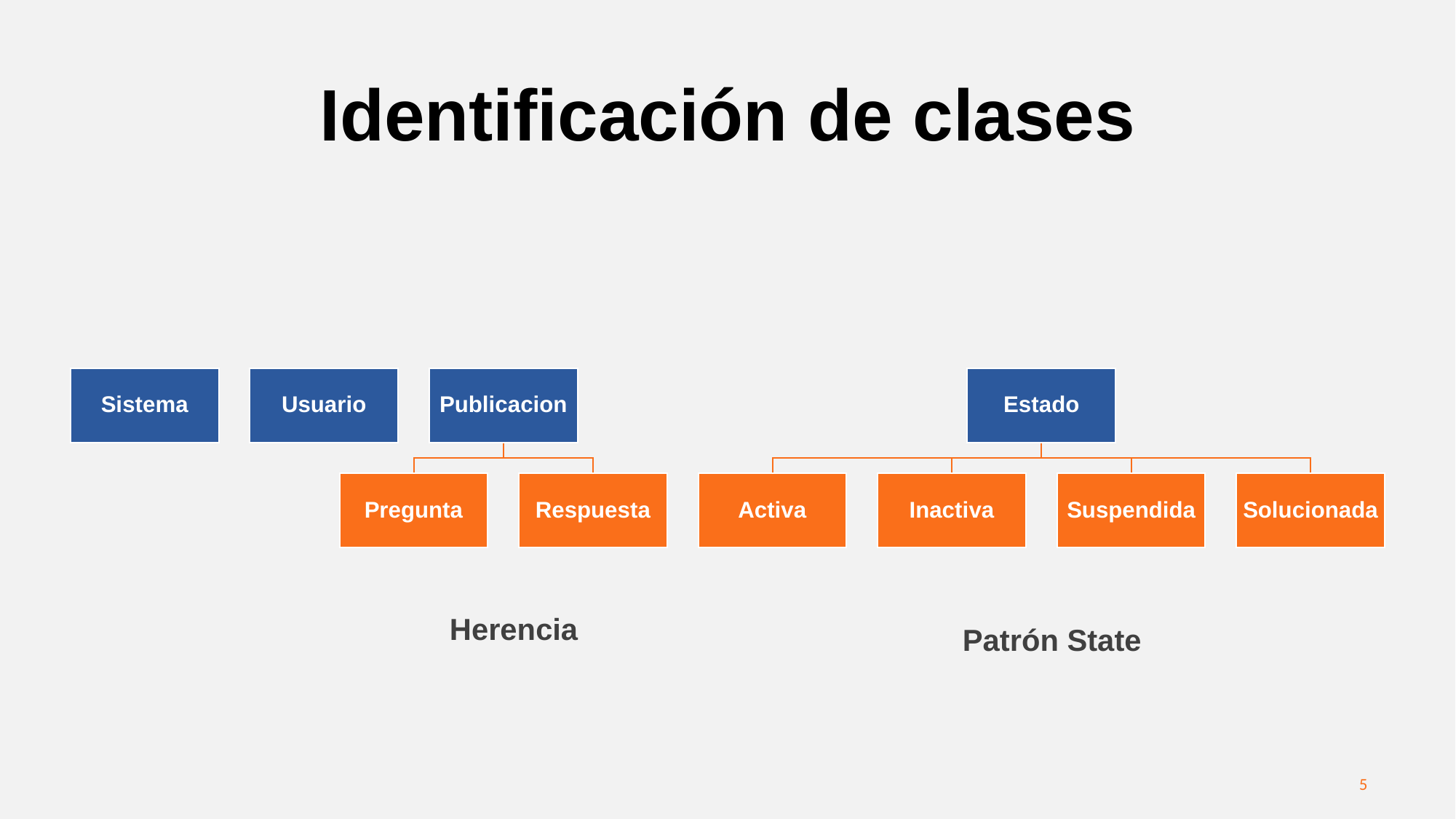

# Identificación de clases
Sistema
Usuario
Publicacion
Pregunta
Respuesta
Estado
Activa
Inactiva
Suspendida
Solucionada
Herencia
Patrón State